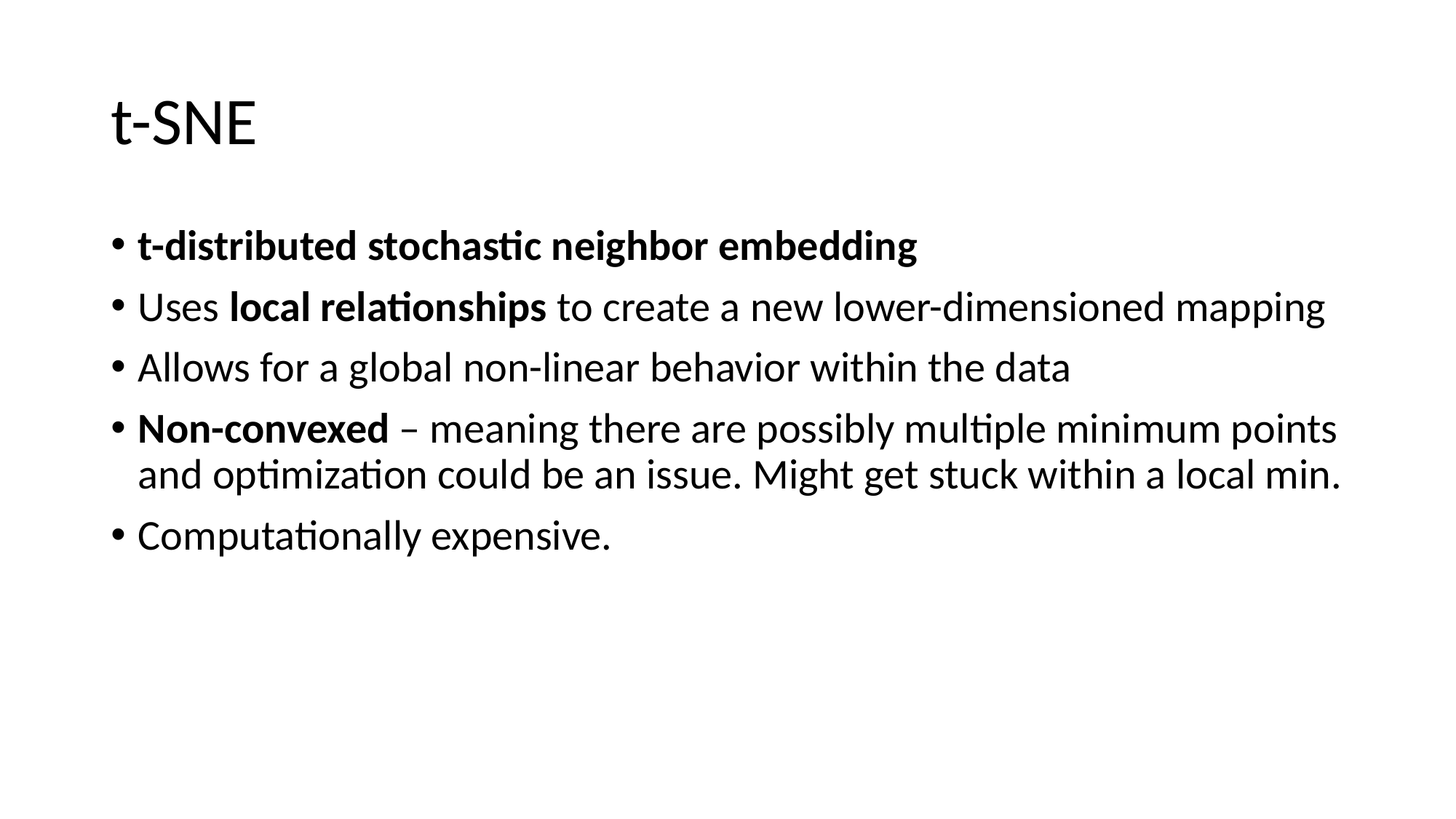

# t-SNE
t-distributed stochastic neighbor embedding
Uses local relationships to create a new lower-dimensioned mapping
Allows for a global non-linear behavior within the data
Non-convexed – meaning there are possibly multiple minimum points and optimization could be an issue. Might get stuck within a local min.
Computationally expensive.